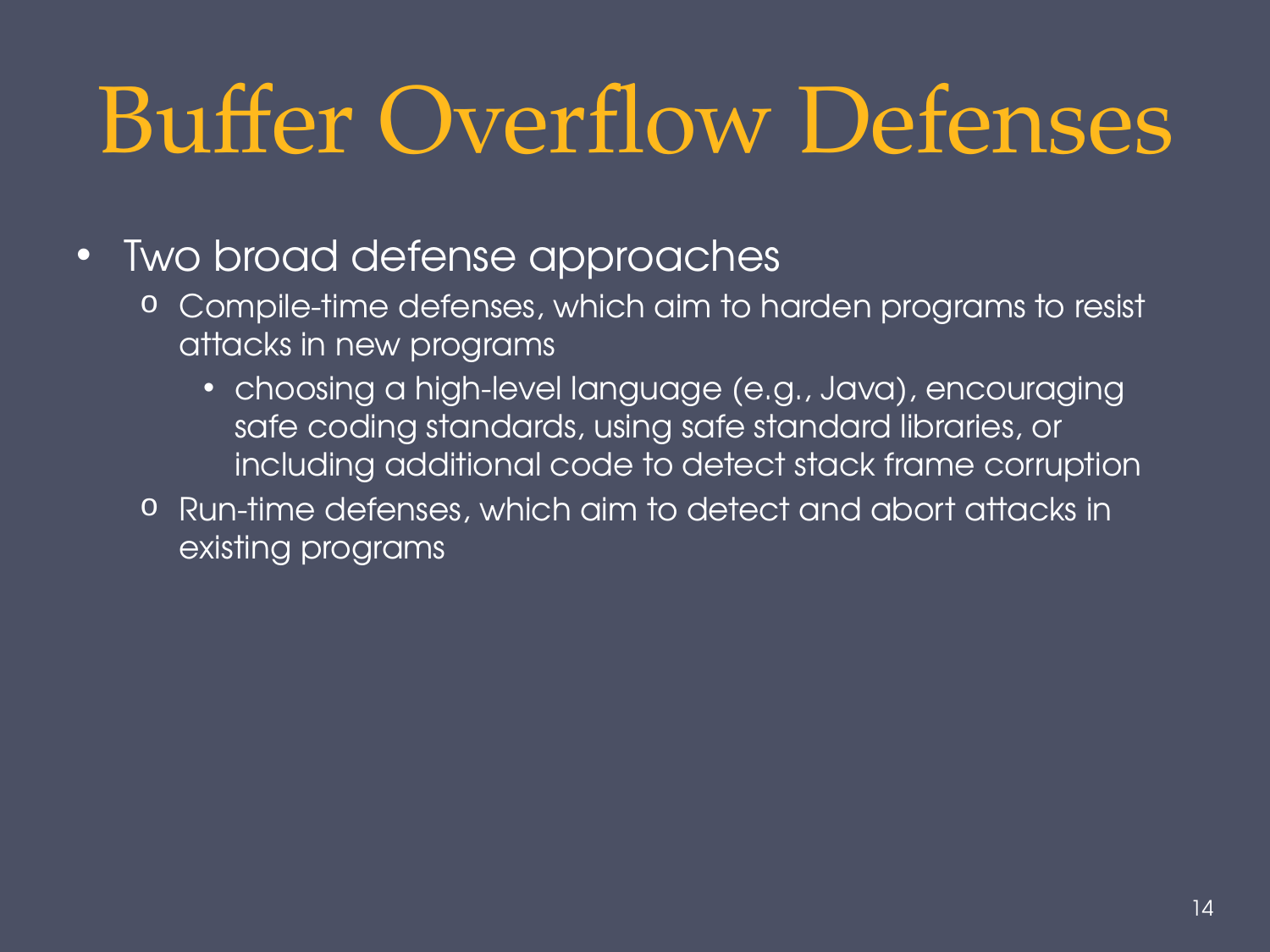

# Buffer Overflow Defenses
Two broad defense approaches
Compile-time defenses, which aim to harden programs to resist attacks in new programs
choosing a high-level language (e.g., Java), encouraging safe coding standards, using safe standard libraries, or including additional code to detect stack frame corruption
Run-time defenses, which aim to detect and abort attacks in existing programs

14